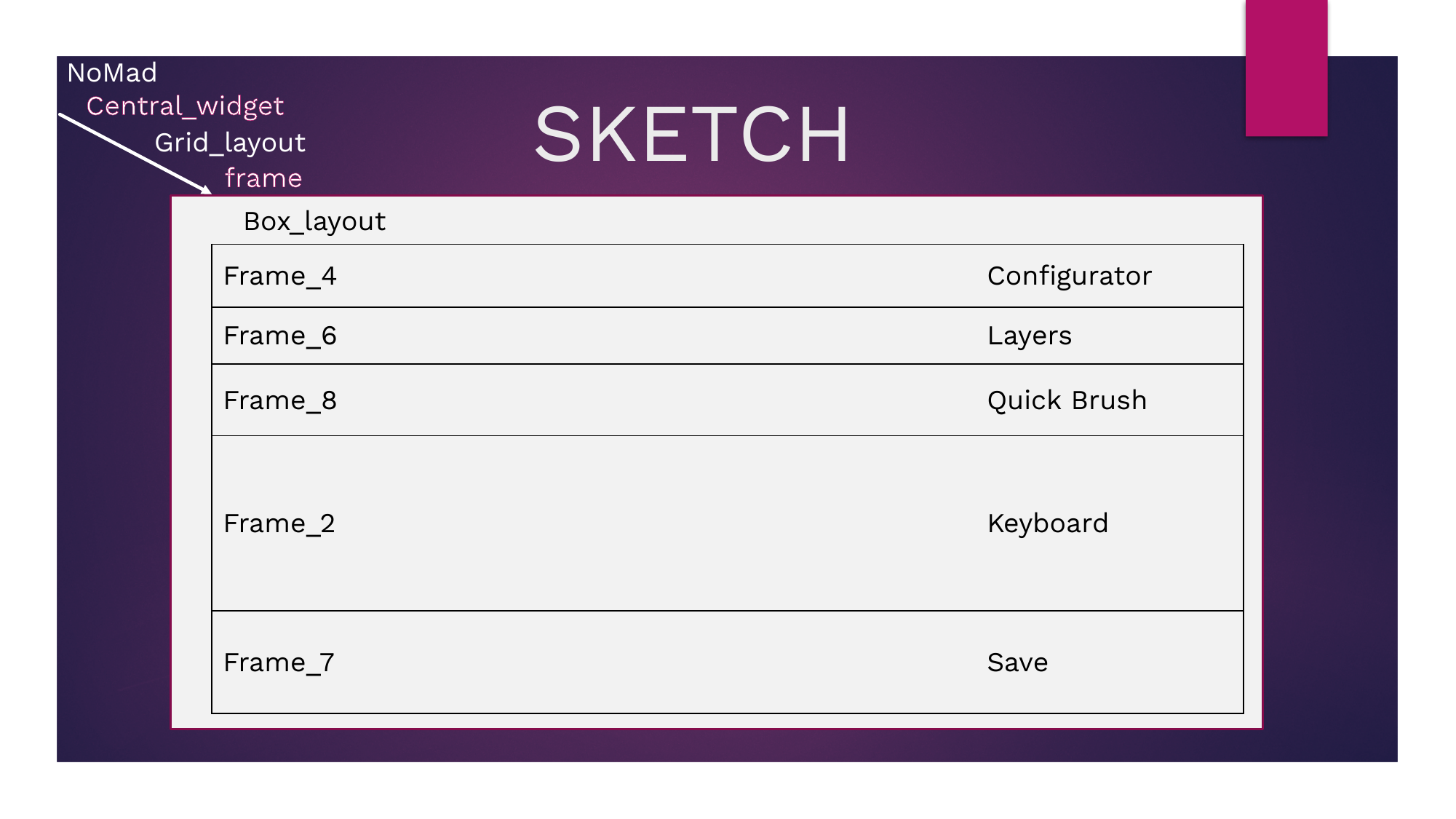

NoMad
# SKETCH
Central_widget
Grid_layout
frame

Box_layout
| Frame\_4 Configurator |
| --- |
| Frame\_6 Layers |
| Frame\_8 Quick Brush |
| Frame\_2 Keyboard |
| Frame\_7 Save |